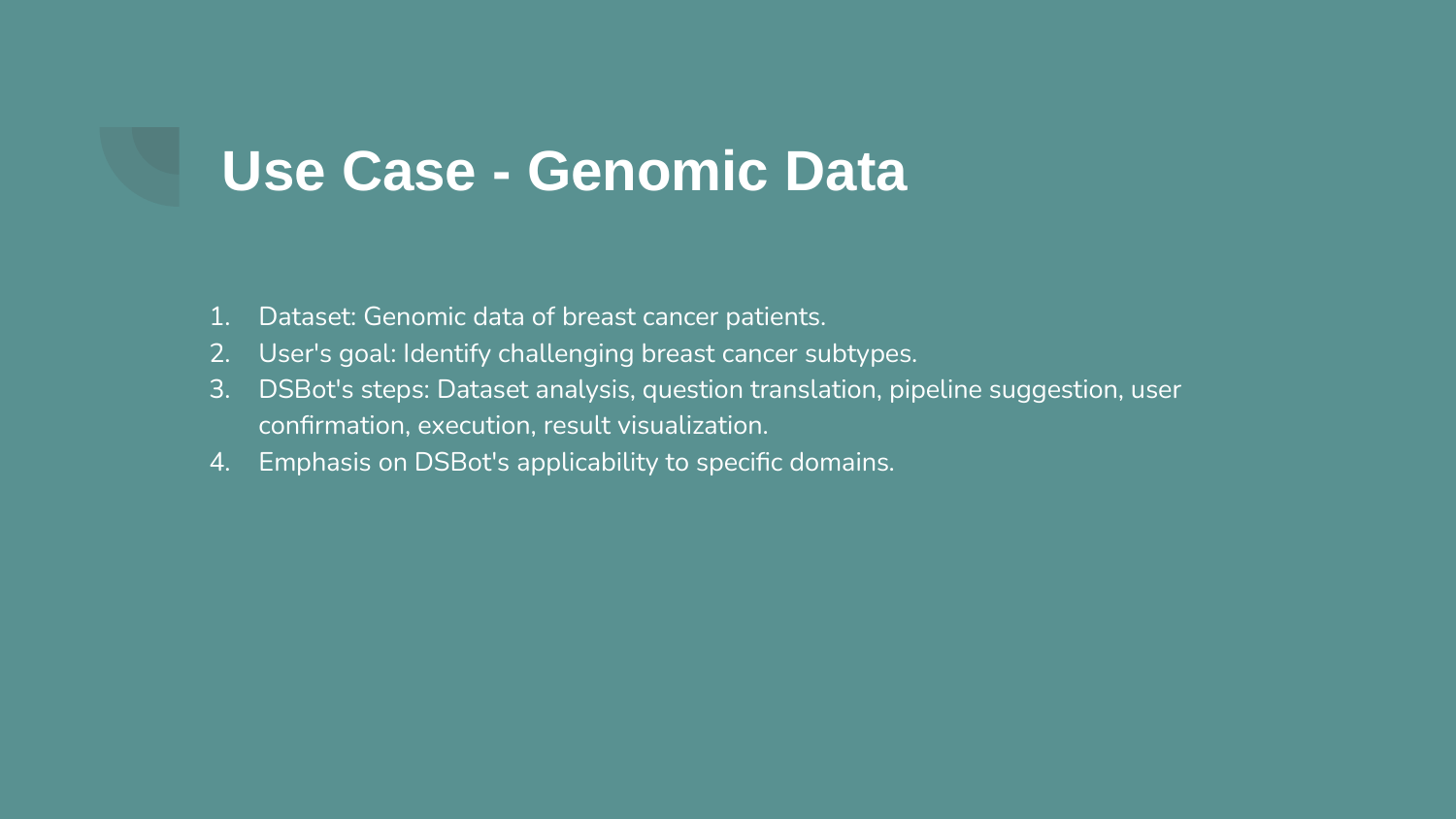

# Use Case - Genomic Data
Dataset: Genomic data of breast cancer patients.
User's goal: Identify challenging breast cancer subtypes.
DSBot's steps: Dataset analysis, question translation, pipeline suggestion, user confirmation, execution, result visualization.
Emphasis on DSBot's applicability to specific domains.